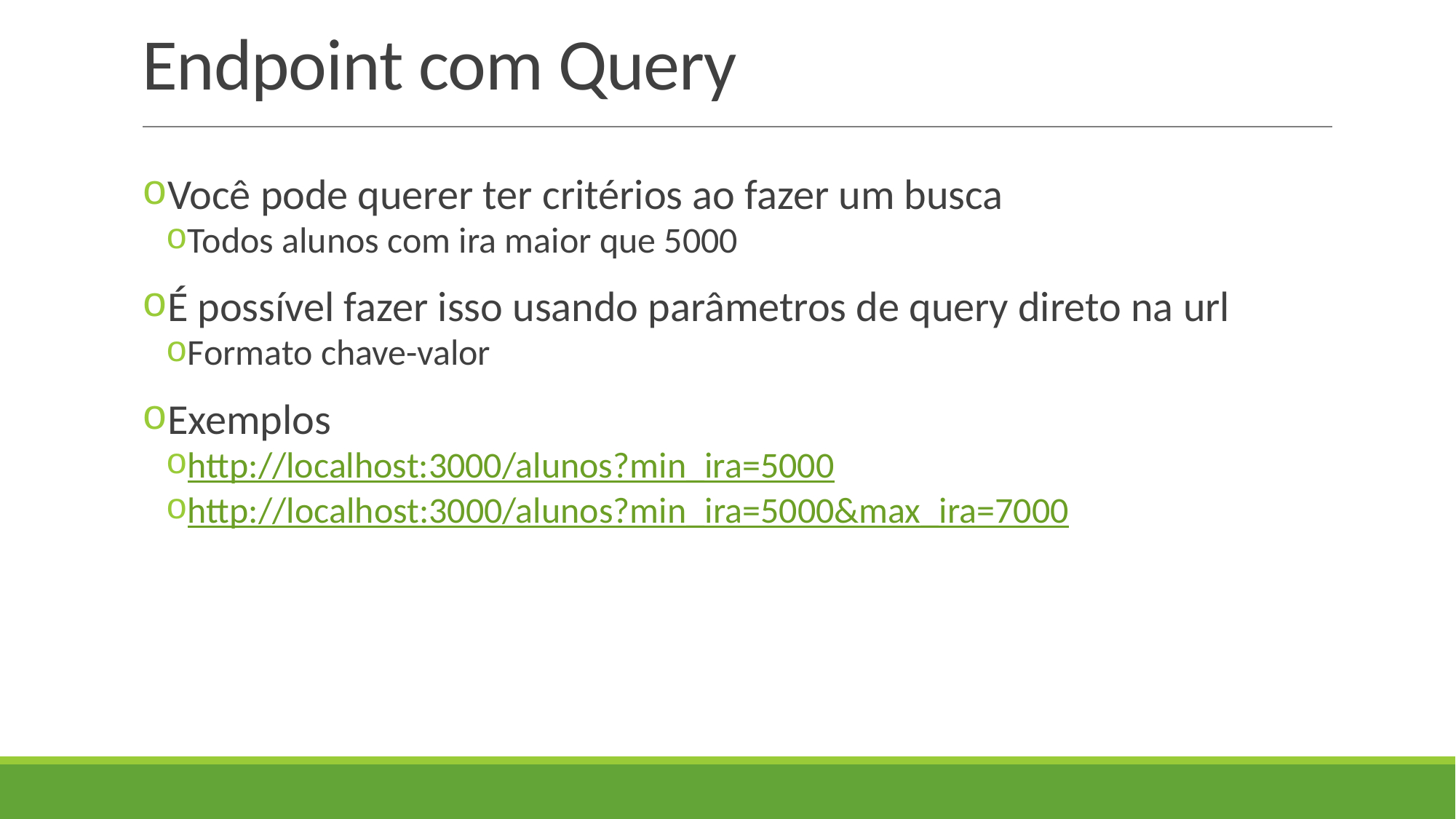

# Endpoint com Query

Você pode querer ter critérios ao fazer um busca
Todos alunos com ira maior que 5000
É possível fazer isso usando parâmetros de query direto na url
Formato chave-valor
Exemplos
http://localhost:3000/alunos?min_ira=5000
http://localhost:3000/alunos?min_ira=5000&max_ira=7000